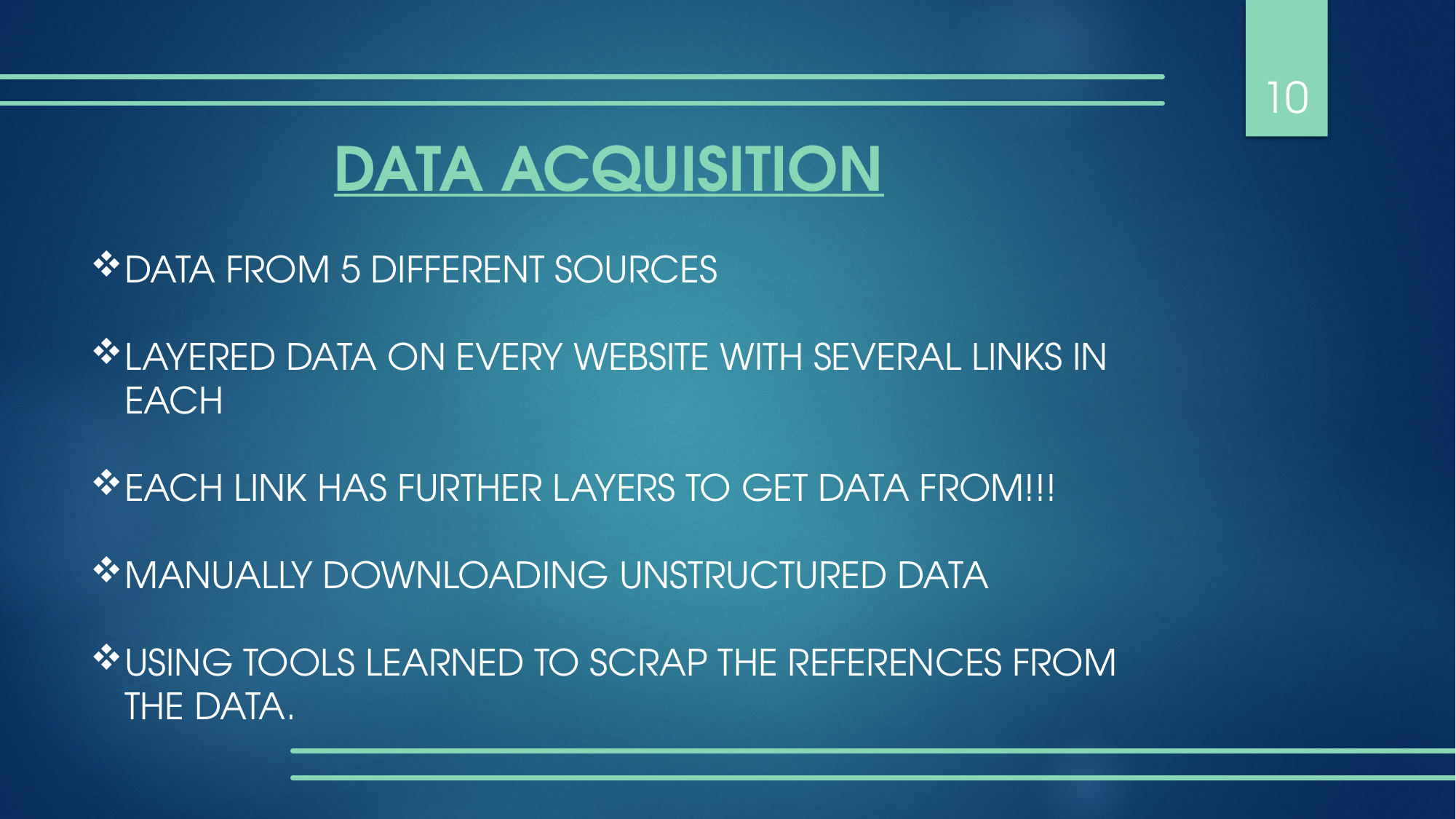

10
DATA ACQUISITION

DATA FROM 5 DIFFERENT SOURCES

LAYERED DATA ON EVERY WEBSITE WITH SEVERAL LINKS IN EACH

EACH LINK HAS FURTHER LAYERS TO GET DATA FROM!!!

MANUALLY DOWNLOADING UNSTRUCTURED DATA

USING TOOLS LEARNED TO SCRAP THE REFERENCES FROM THE DATA.